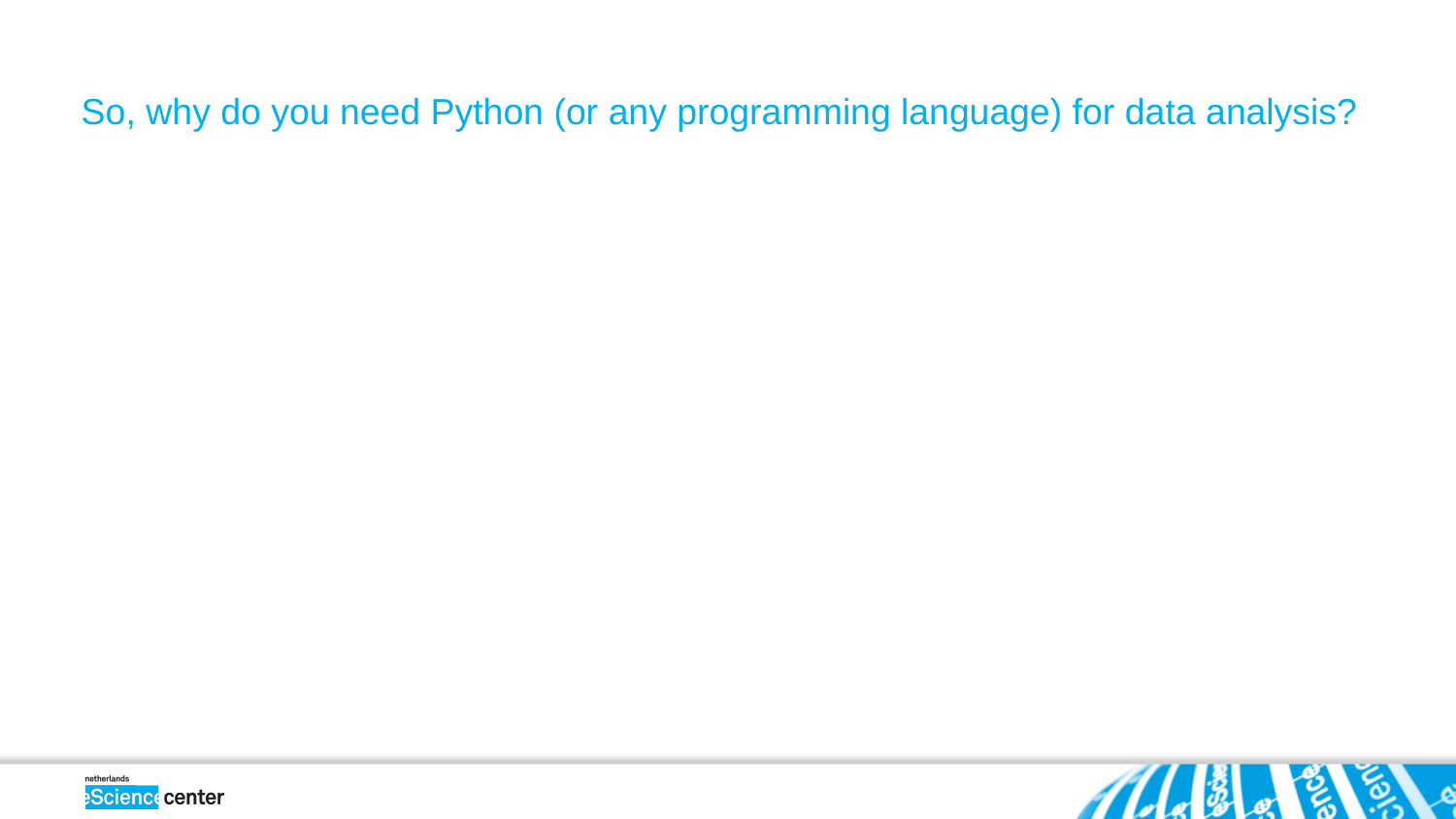

So, why do you need Python (or any programming language) for data analysis?